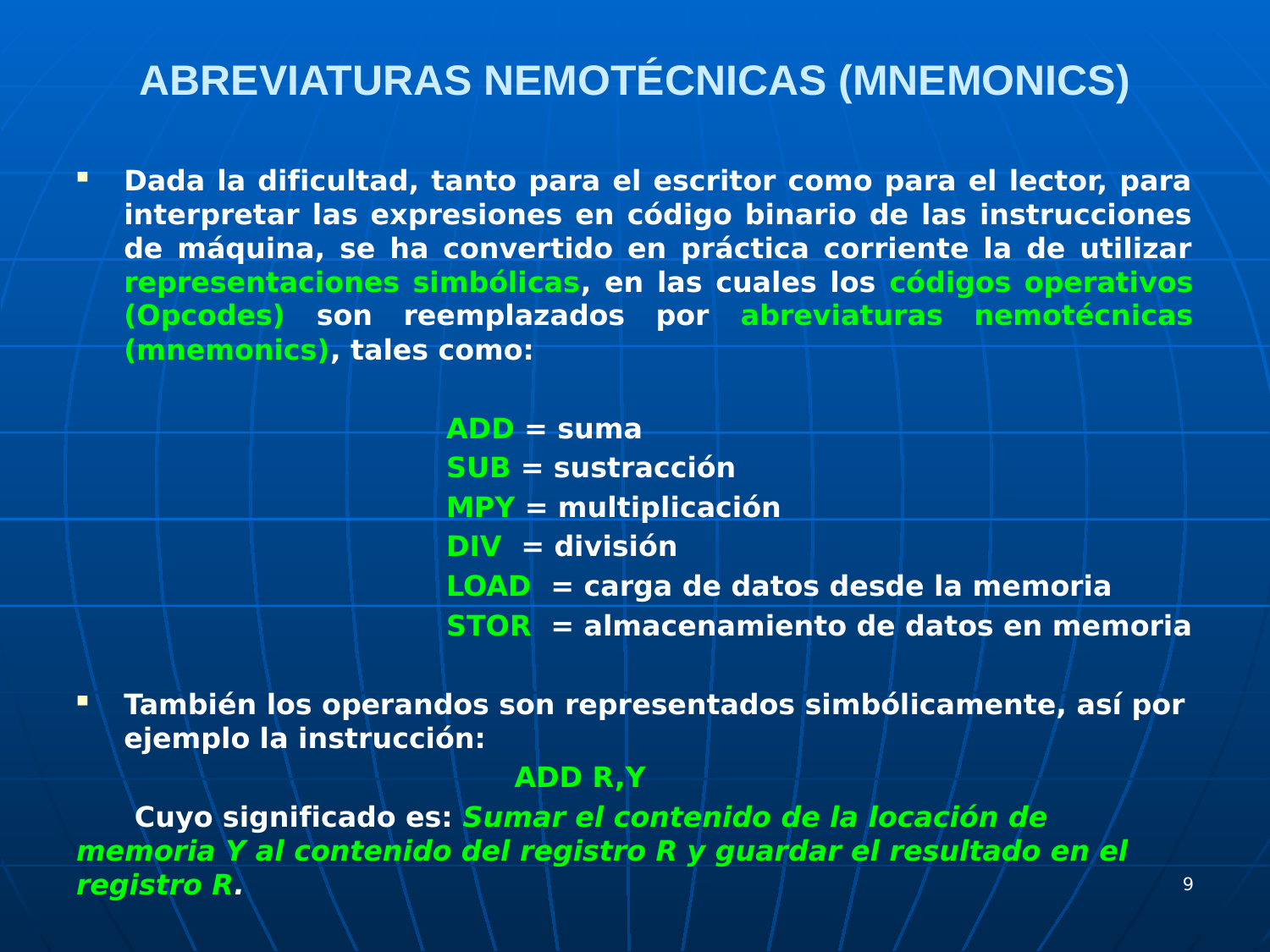

# abreviaturas nemotécnicas (mnemonics)
Dada la dificultad, tanto para el escritor como para el lector, para interpretar las expresiones en código binario de las instrucciones de máquina, se ha convertido en práctica corriente la de utilizar representaciones simbólicas, en las cuales los códigos operativos (Opcodes) son reemplazados por abreviaturas nemotécnicas (mnemonics), tales como:

                                      ADD = suma
                                      SUB = sustracción
                                      MPY = multiplicación
                                      DIV  = división
                                      LOAD  = carga de datos desde la memoria
                                      STOR  = almacenamiento de datos en memoria

También los operandos son representados simbólicamente, así por ejemplo la instrucción:
                                             ADD R,Y
      Cuyo significado es: Sumar el contenido de la locación de memoria Y al contenido del registro R y guardar el resultado en el registro R.

9